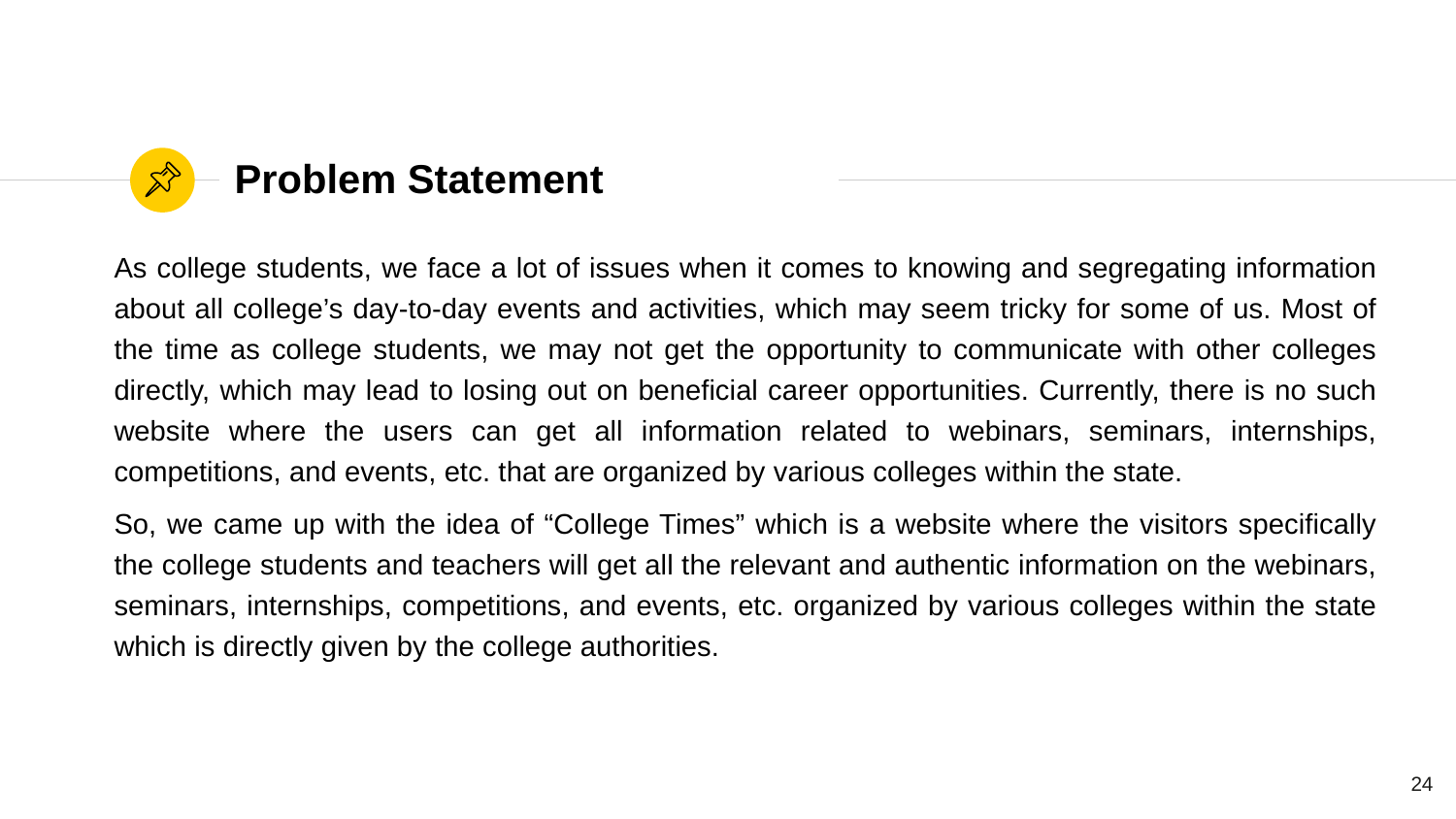

Problem Statement

As college students, we face a lot of issues when it comes to knowing and segregating information about all college’s day-to-day events and activities, which may seem tricky for some of us. Most of the time as college students, we may not get the opportunity to communicate with other colleges directly, which may lead to losing out on beneficial career opportunities. Currently, there is no such website where the users can get all information related to webinars, seminars, internships, competitions, and events, etc. that are organized by various colleges within the state.
So, we came up with the idea of “College Times” which is a website where the visitors specifically the college students and teachers will get all the relevant and authentic information on the webinars, seminars, internships, competitions, and events, etc. organized by various colleges within the state which is directly given by the college authorities.

24